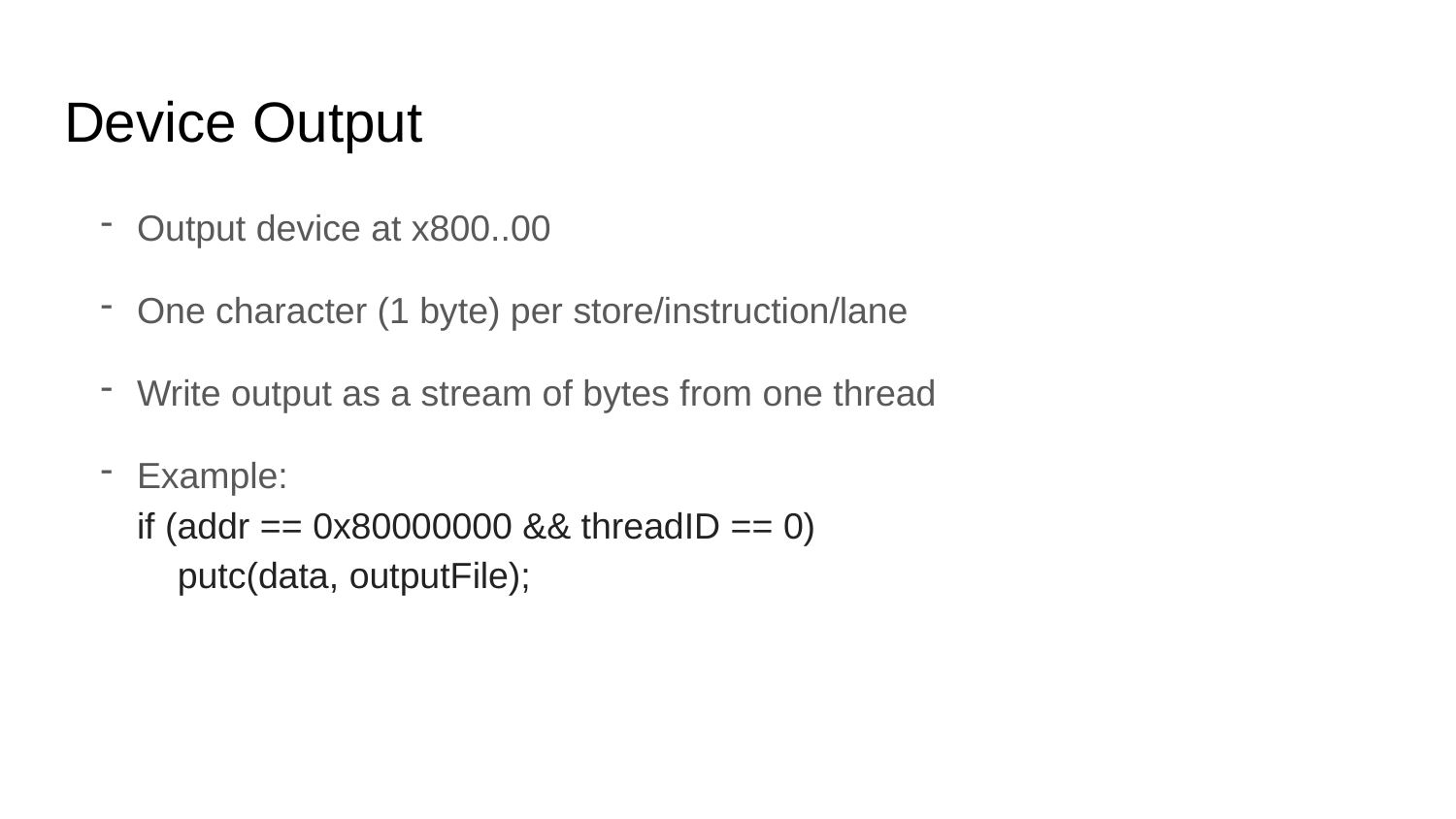

# Device Output
Output device at x800..00
One character (1 byte) per store/instruction/lane
Write output as a stream of bytes from one thread
Example:
if (addr == 0x80000000 && threadID == 0)
    putc(data, outputFile);